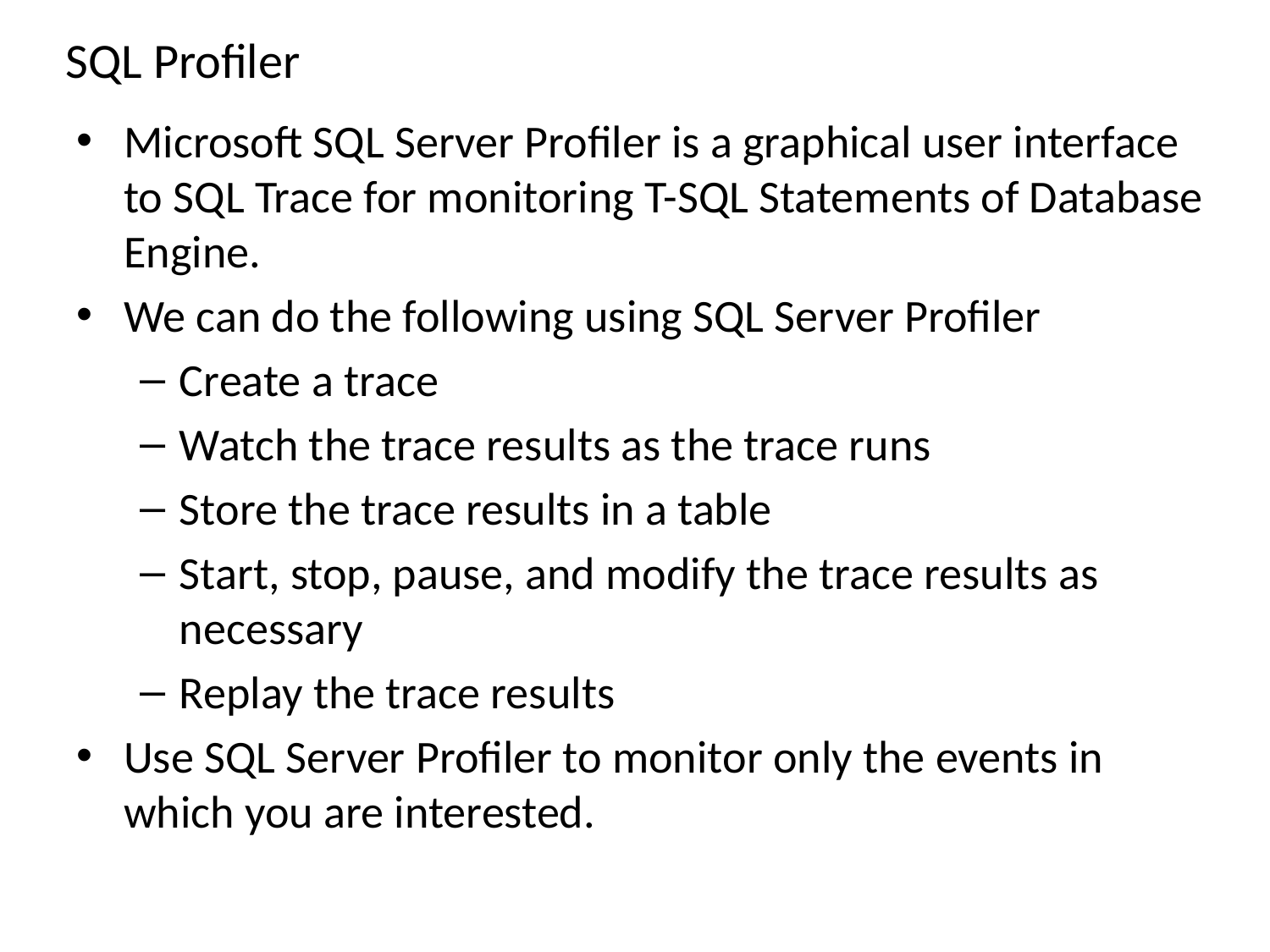

# SQL Profiler
Microsoft SQL Server Profiler is a graphical user interface to SQL Trace for monitoring T-SQL Statements of Database Engine.
We can do the following using SQL Server Profiler
Create a trace
Watch the trace results as the trace runs
Store the trace results in a table
Start, stop, pause, and modify the trace results as necessary
Replay the trace results
Use SQL Server Profiler to monitor only the events in which you are interested.